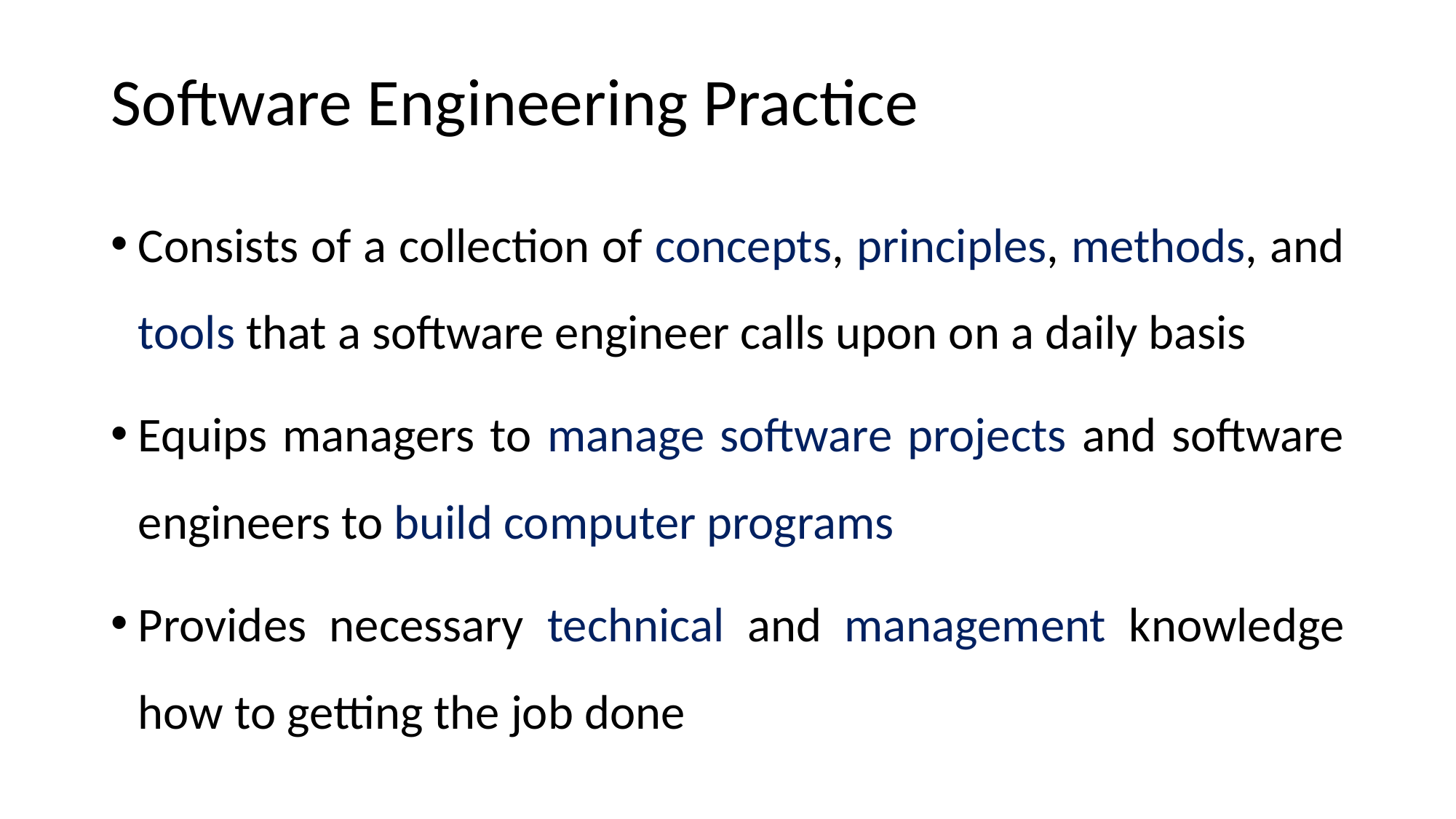

# Software Engineering Practice
Consists of a collection of concepts, principles, methods, and tools that a software engineer calls upon on a daily basis
Equips managers to manage software projects and software engineers to build computer programs
Provides necessary technical and management knowledge how to getting the job done